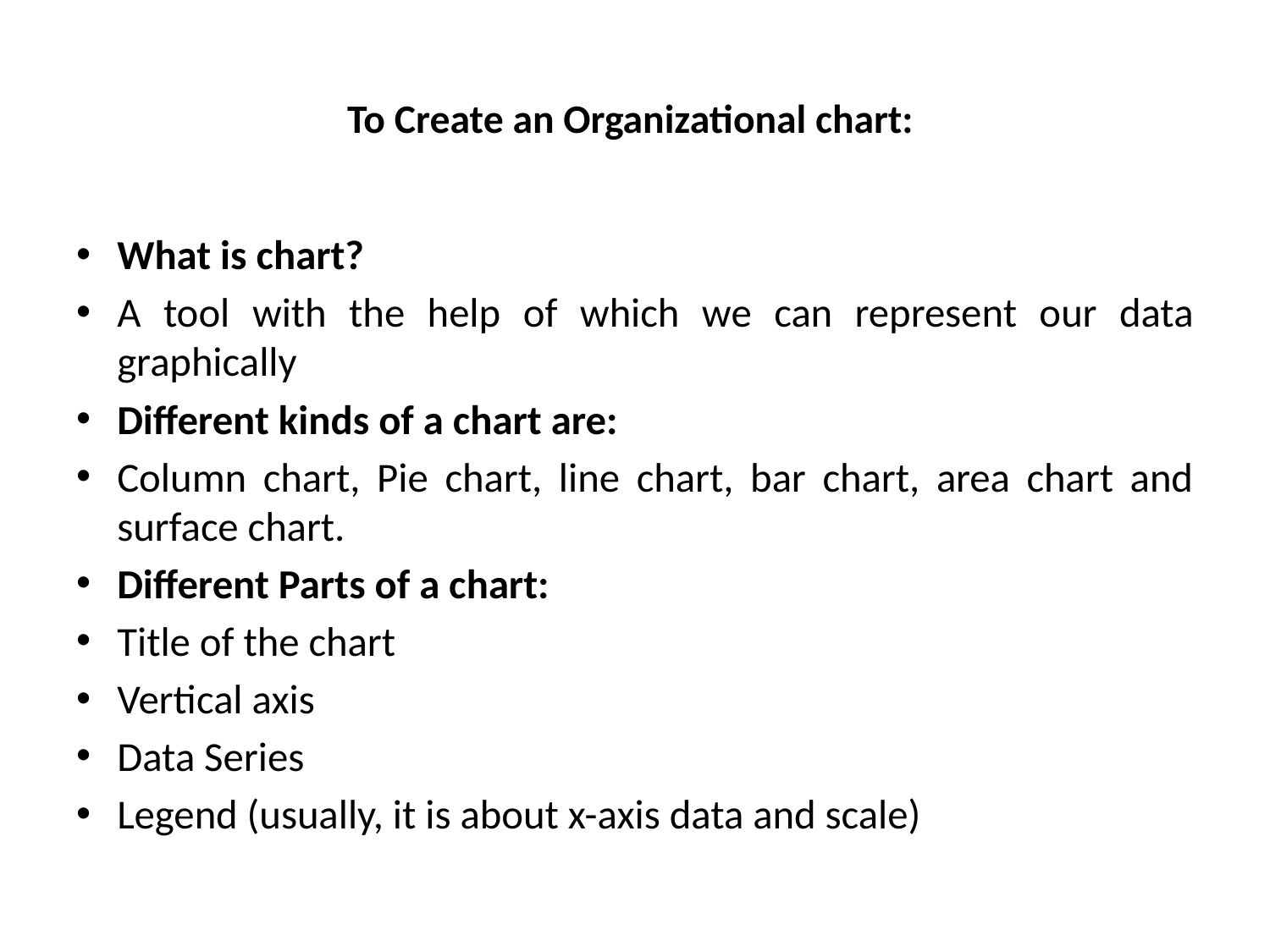

# To Create an Organizational chart:
What is chart?
A tool with the help of which we can represent our data graphically
Different kinds of a chart are:
Column chart, Pie chart, line chart, bar chart, area chart and surface chart.
Different Parts of a chart:
Title of the chart
Vertical axis
Data Series
Legend (usually, it is about x-axis data and scale)